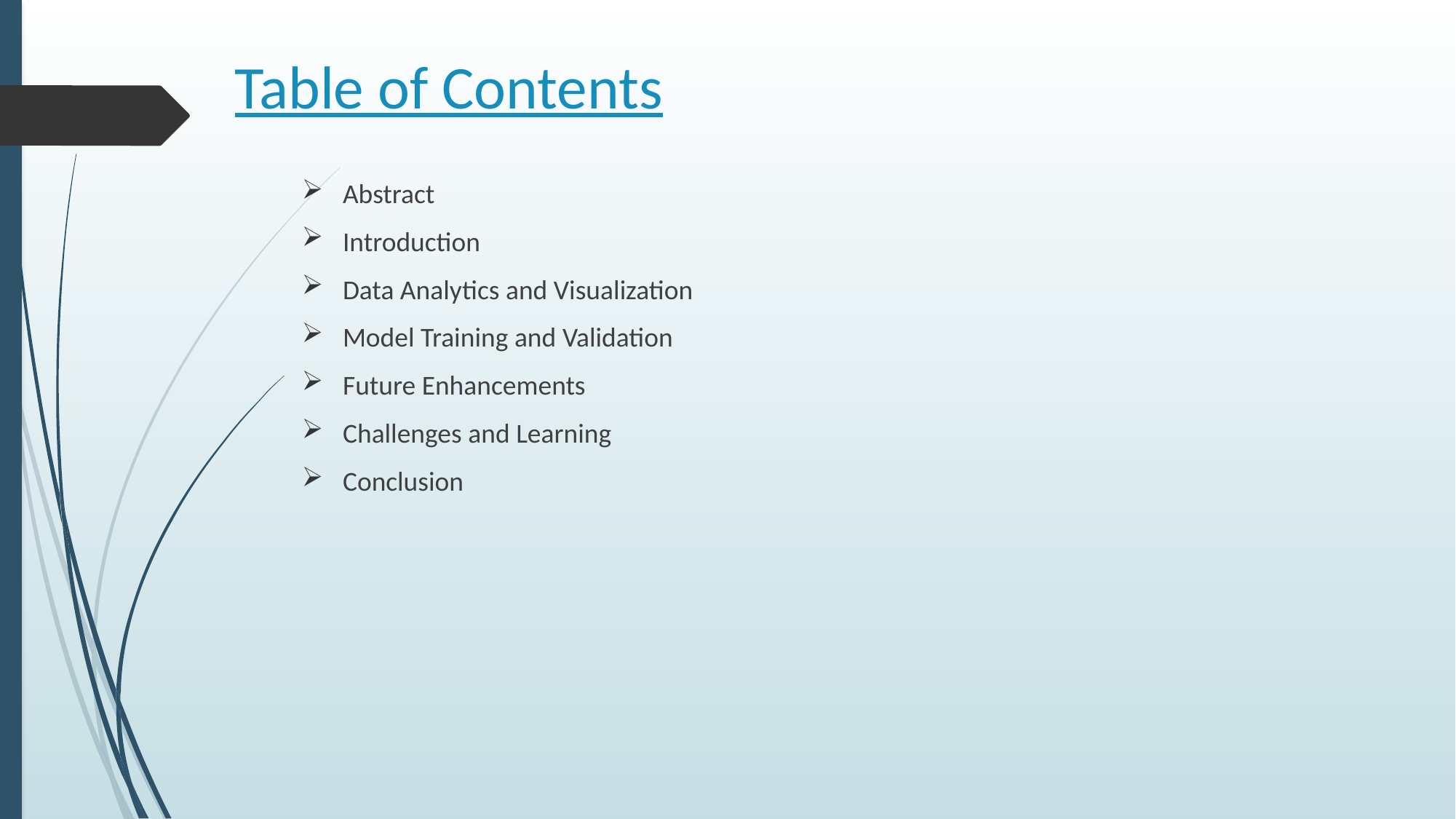

Table of Contents
Abstract
Introduction
Data Analytics and Visualization
Model Training and Validation
Future Enhancements
Challenges and Learning
Conclusion